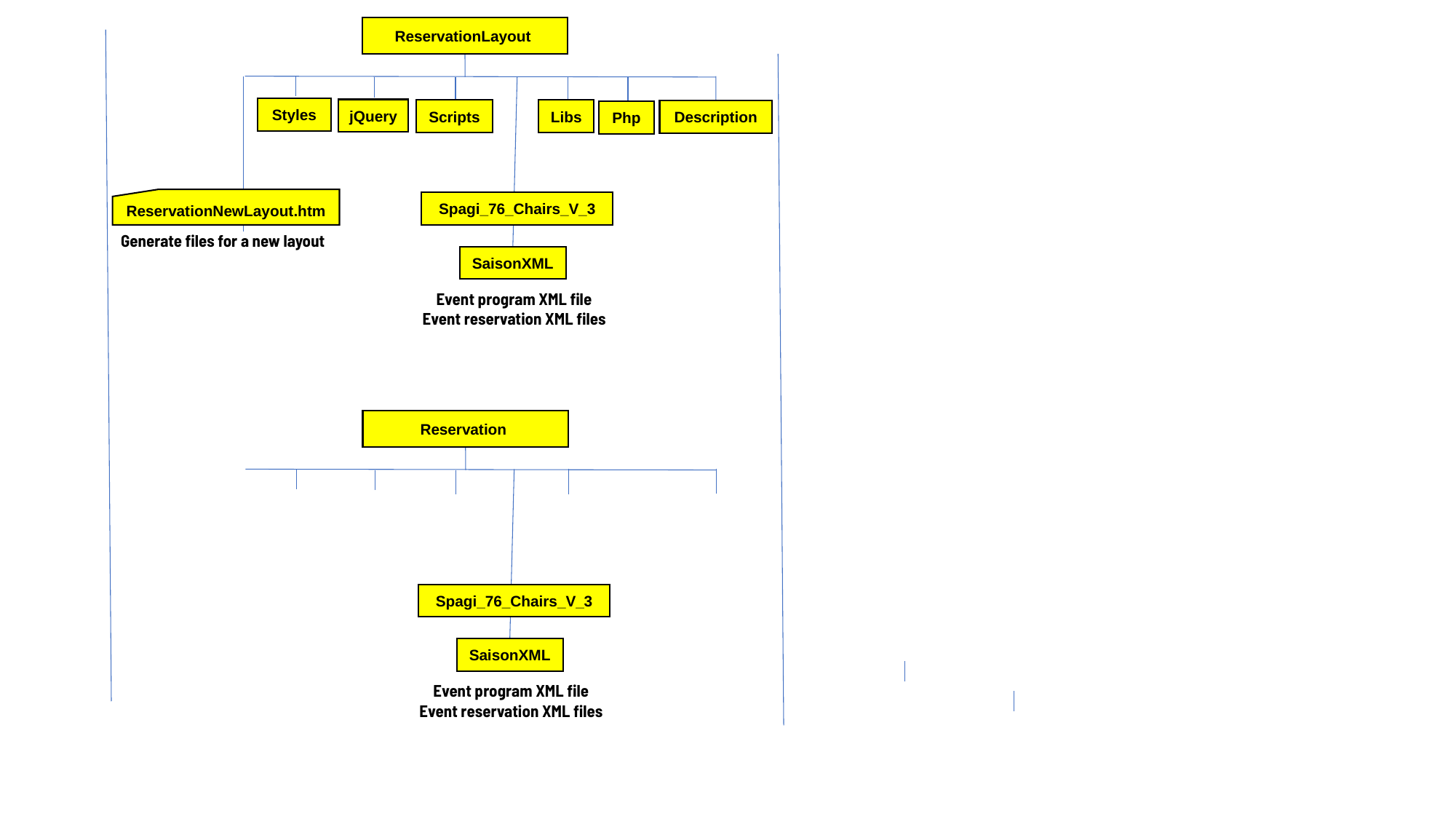

ReservationLayout
Styles
jQuery
Scripts
Libs
Description
Php
ReservationNewLayout.htm
Spagi_76_Chairs_V_3
Generate files for a new layout
SaisonXML
Event program XML file
Event reservation XML files
Reservation
Spagi_76_Chairs_V_3
SaisonXML
Event program XML file
Event reservation XML files